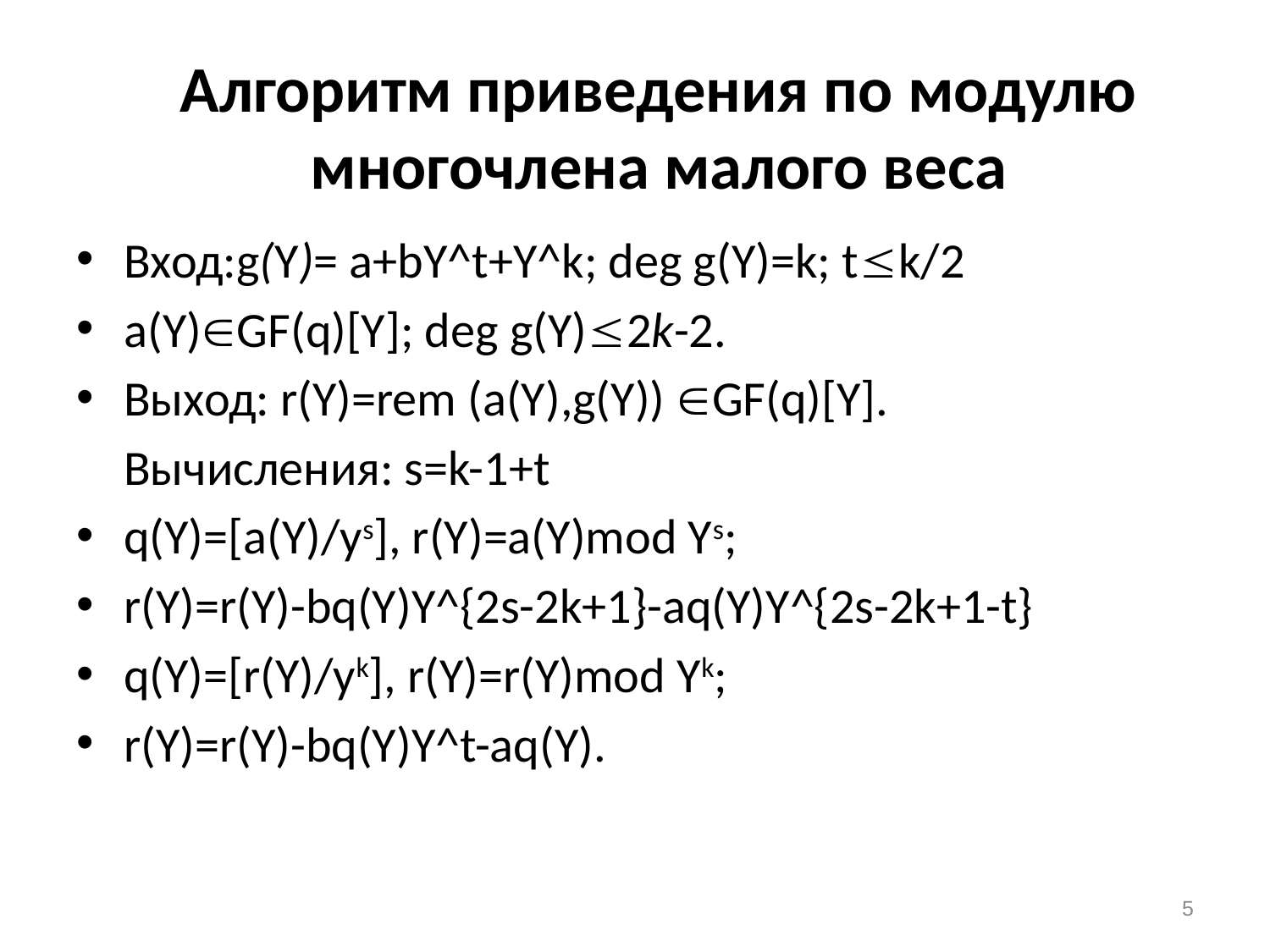

# Алгоритм приведения по модулю многочлена малого веса
Вход:g(Y)= a+bY^t+Y^k; deg g(Y)=k; t≤k/2
a(Y)∈GF(q)[Y]; deg g(Y)≤2k-2.
Выход: r(Y)=rem (a(Y),g(Y)) ∈GF(q)[Y].
	Вычисления: s=k-1+t
q(Y)=[a(Y)/ys], r(Y)=a(Y)mod Ys;
r(Y)=r(Y)-bq(Y)Y^{2s-2k+1}-aq(Y)Y^{2s-2k+1-t}
q(Y)=[r(Y)/yk], r(Y)=r(Y)mod Yk;
r(Y)=r(Y)-bq(Y)Y^t-aq(Y).
5